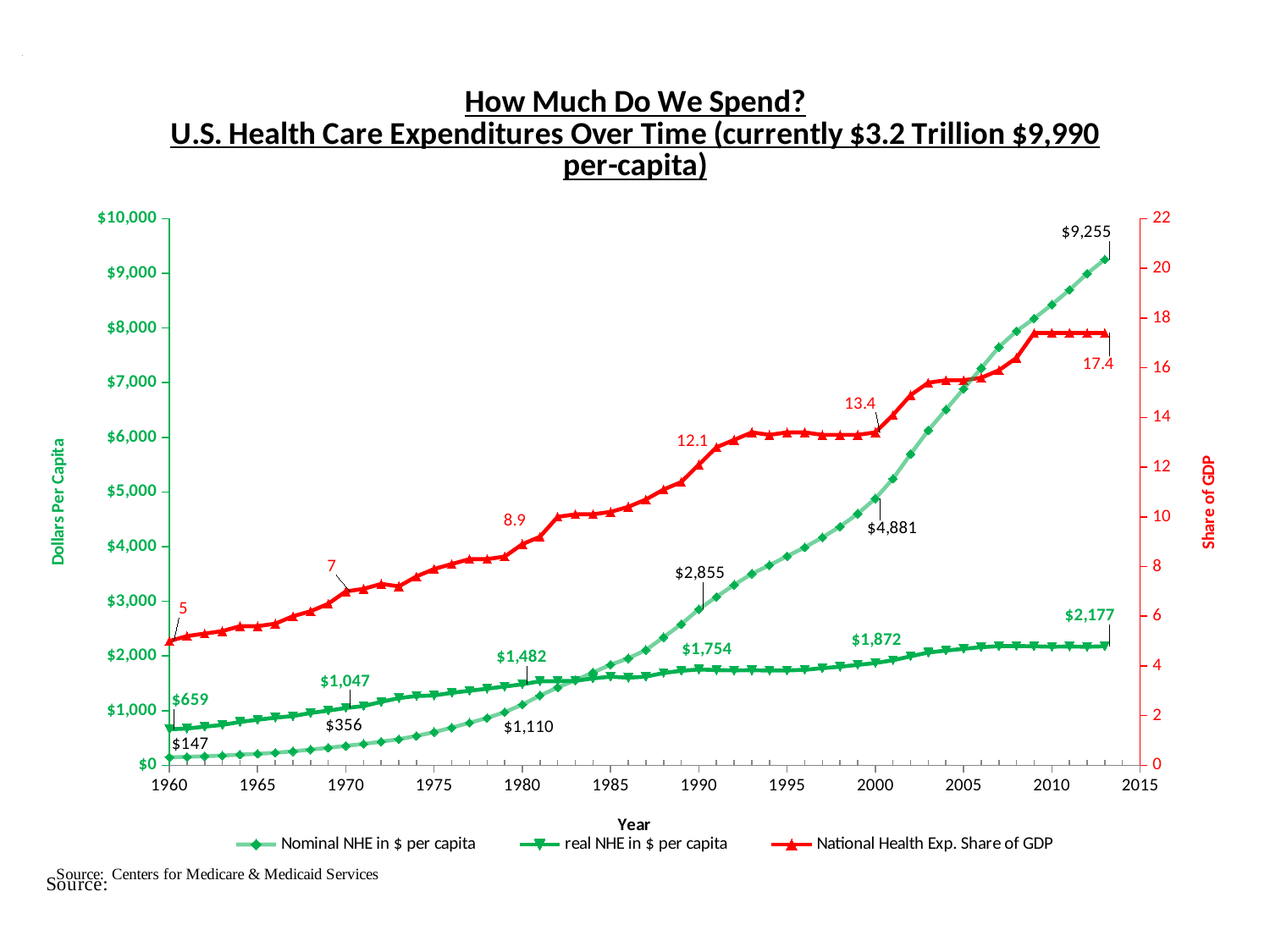

### Chart: How Much Do We Spend?
U.S. Health Care Expenditures Over Time (currently $3.2 Trillion $9,990 per-capita)

| Category | Nominal NHE in $ per capita | real NHE in $ per capita | National Health Exp. Share of GDP |
|---|---|---|---|